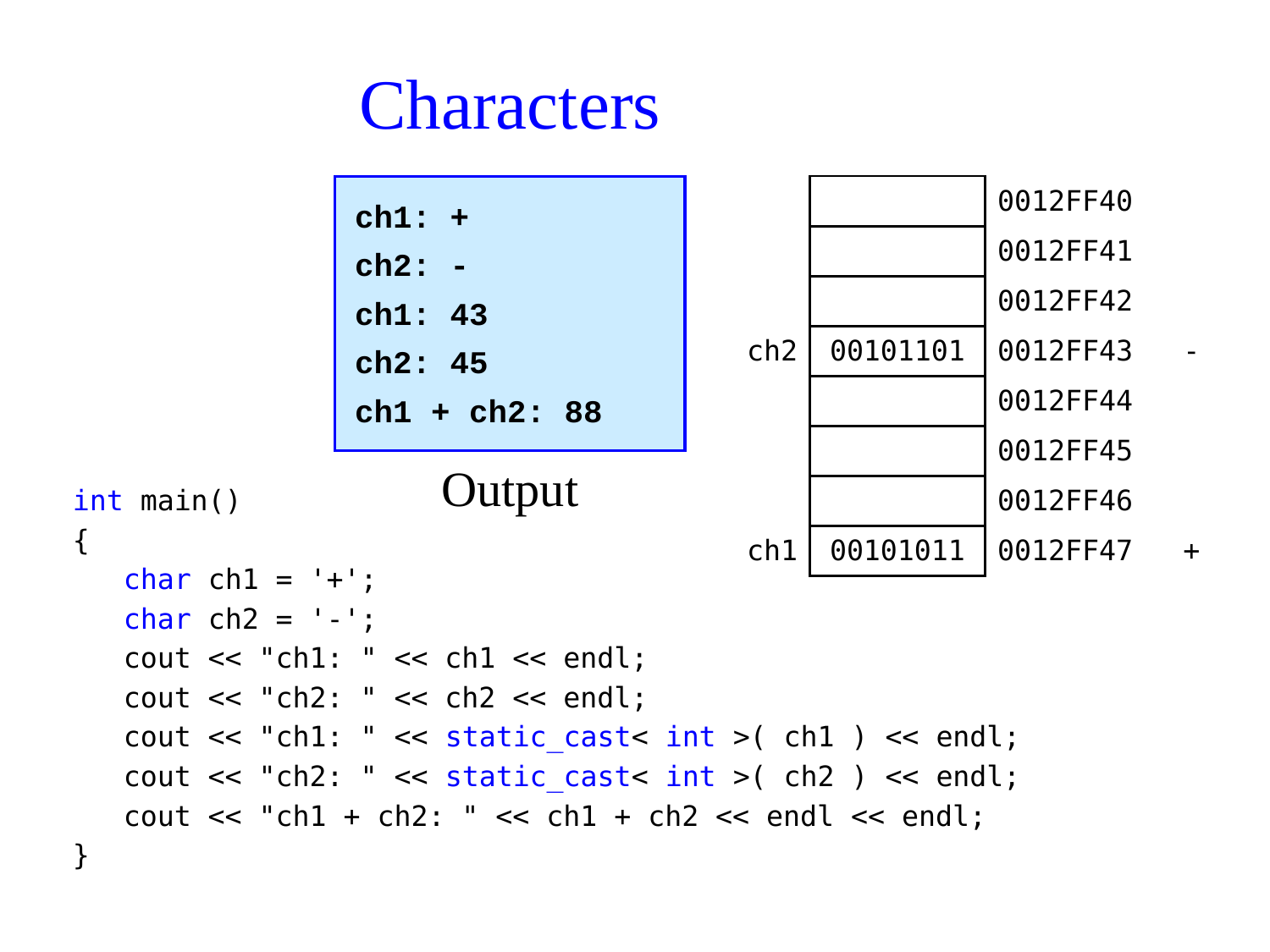

# Characters
ch1: +
ch2: -
ch1: 43
ch2: 45
ch1 + ch2: 88
|  |  | 0012FF40 |  |
| --- | --- | --- | --- |
|  |  | 0012FF41 |  |
|  |  | 0012FF42 |  |
| ch2 | 00101101 | 0012FF43 | - |
|  |  | 0012FF44 |  |
|  |  | 0012FF45 |  |
|  |  | 0012FF46 |  |
| ch1 | 00101011 | 0012FF47 | + |
Output
int main()
{
   char ch1 = '+';
   char ch2 = '-';
   cout << "ch1: " << ch1 << endl;
   cout << "ch2: " << ch2 << endl;
   cout << "ch1: " << static_cast< int >( ch1 ) << endl;
   cout << "ch2: " << static_cast< int >( ch2 ) << endl;
   cout << "ch1 + ch2: " << ch1 + ch2 << endl << endl;
}